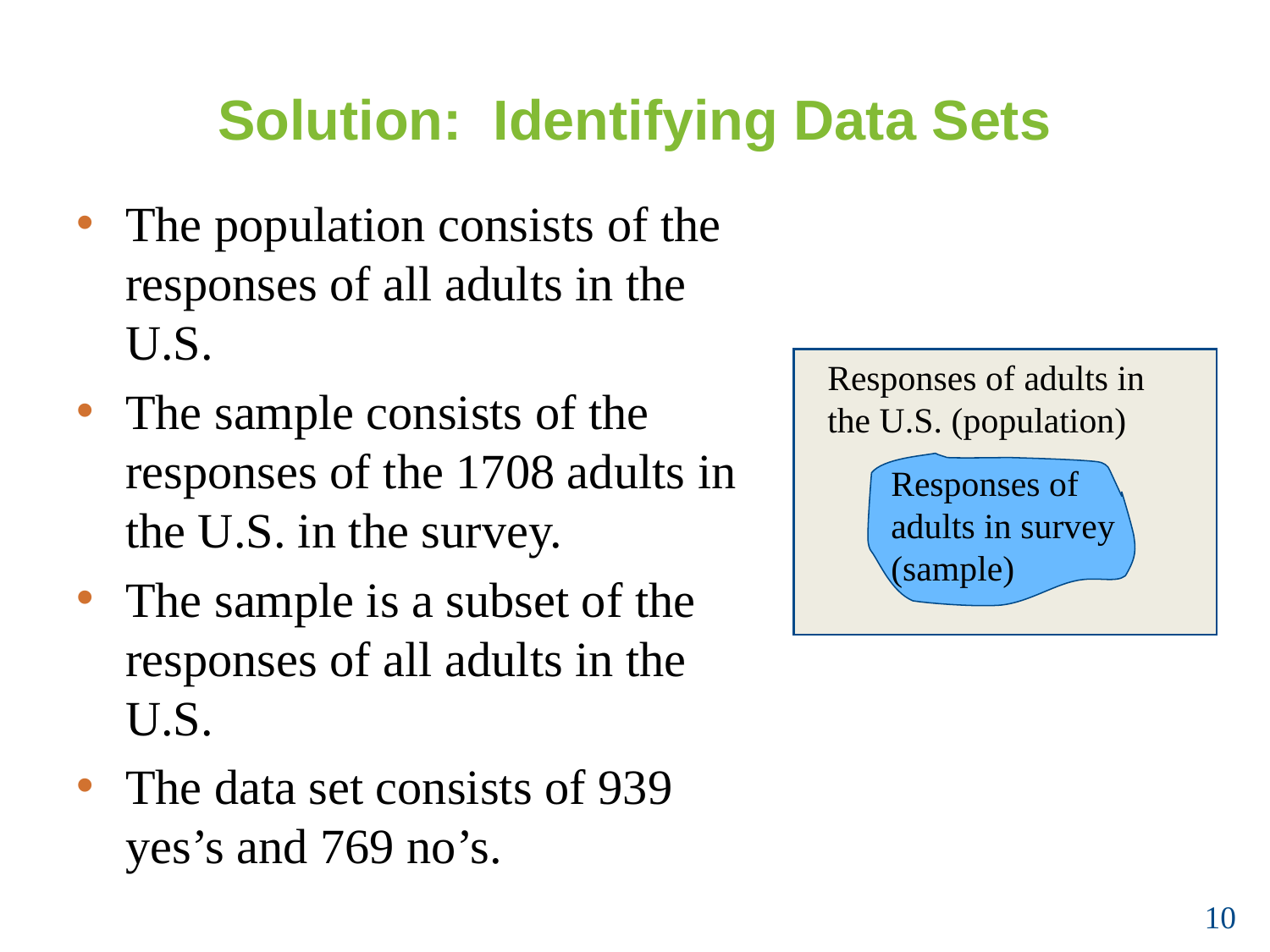

# Solution:  Identifying Data Sets
The population consists of the responses of all adults in the U.S.
The sample consists of the responses of the 1708 adults in the U.S. in the survey.
The sample is a subset of the responses of all adults in the U.S.
The data set consists of 939 yes’s and 769 no’s.

Responses of adults in the U.S. (population)

Responses of adults in survey (sample)
10